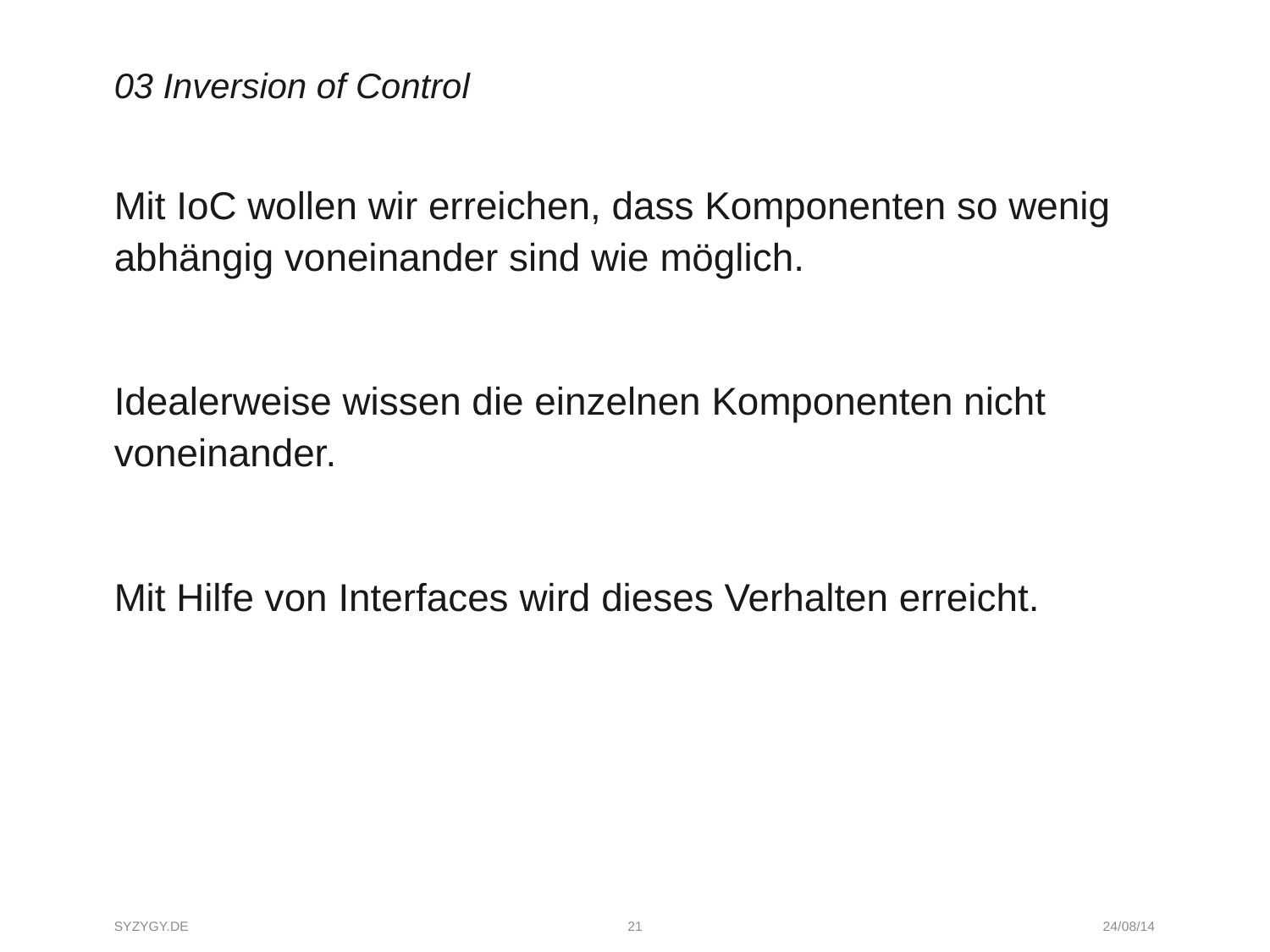

# 03 Inversion of Control
Mit IoC wollen wir erreichen, dass Komponenten so wenig abhängig voneinander sind wie möglich.

Idealerweise wissen die einzelnen Komponenten nicht voneinander.

Mit Hilfe von Interfaces wird dieses Verhalten erreicht.
SYZYGY.DE
21
24/08/14